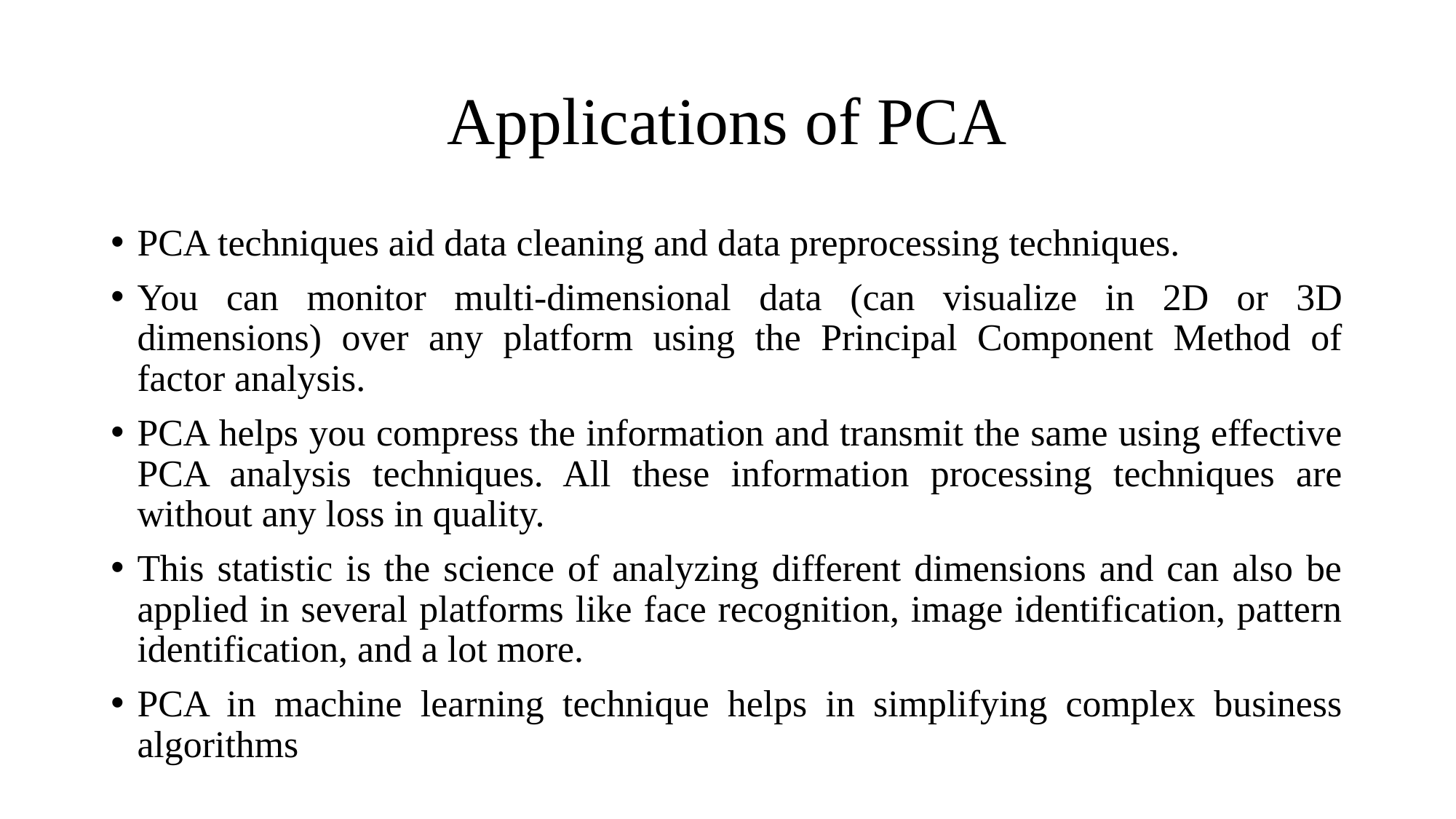

# Applications of PCA
PCA techniques aid data cleaning and data preprocessing techniques.
You can monitor multi-dimensional data (can visualize in 2D or 3D dimensions) over any platform using the Principal Component Method of factor analysis.
PCA helps you compress the information and transmit the same using effective PCA analysis techniques. All these information processing techniques are without any loss in quality.
This statistic is the science of analyzing different dimensions and can also be applied in several platforms like face recognition, image identification, pattern identification, and a lot more.
PCA in machine learning technique helps in simplifying complex business algorithms